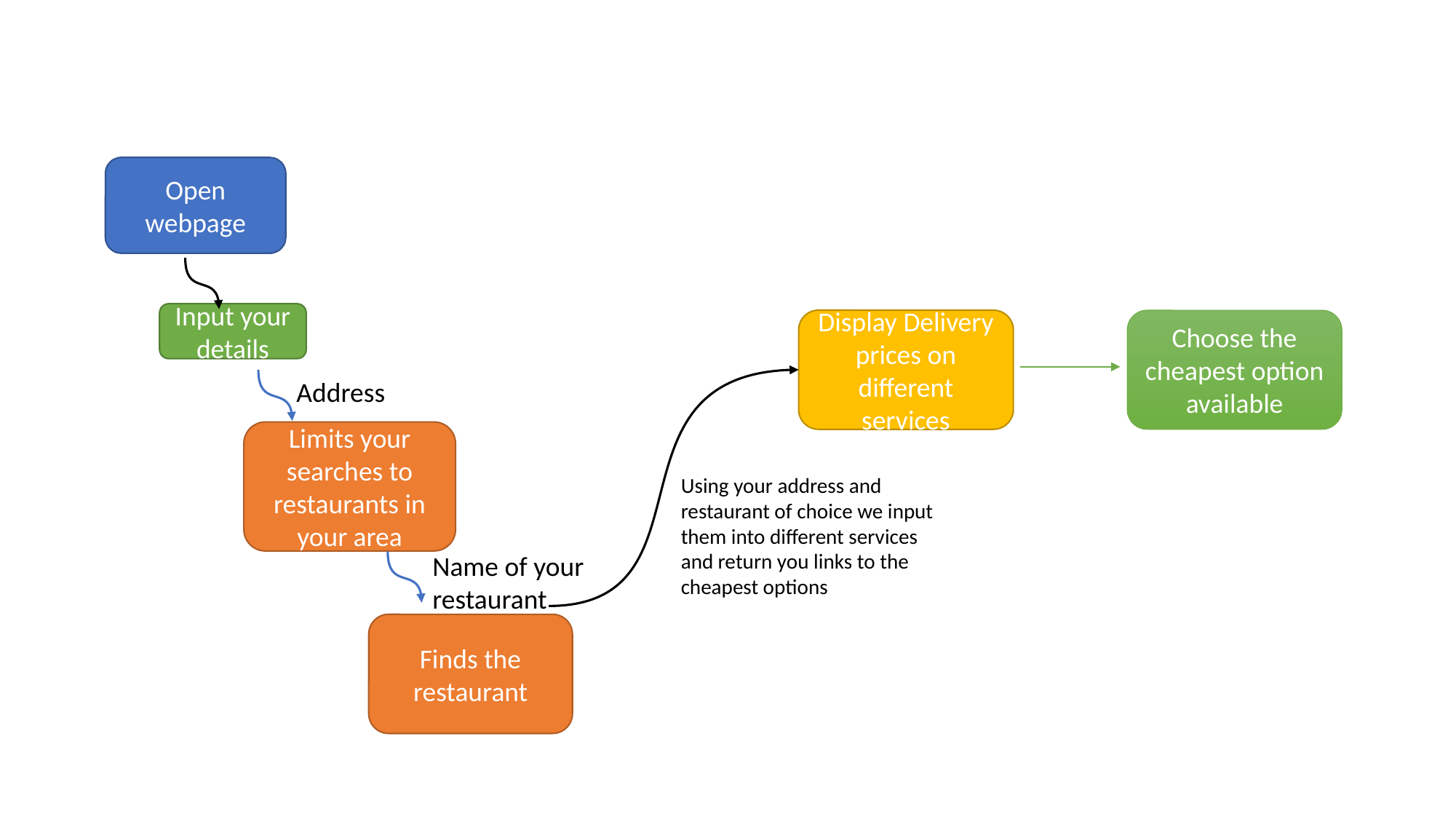

Open webpage
Input your details
Display Delivery prices on different services
Choose the cheapest option available
Address
Limits your searches to restaurants in your area
Using your address and restaurant of choice we input them into different services and return you links to the cheapest options
Name of your restaurant
Finds the restaurant